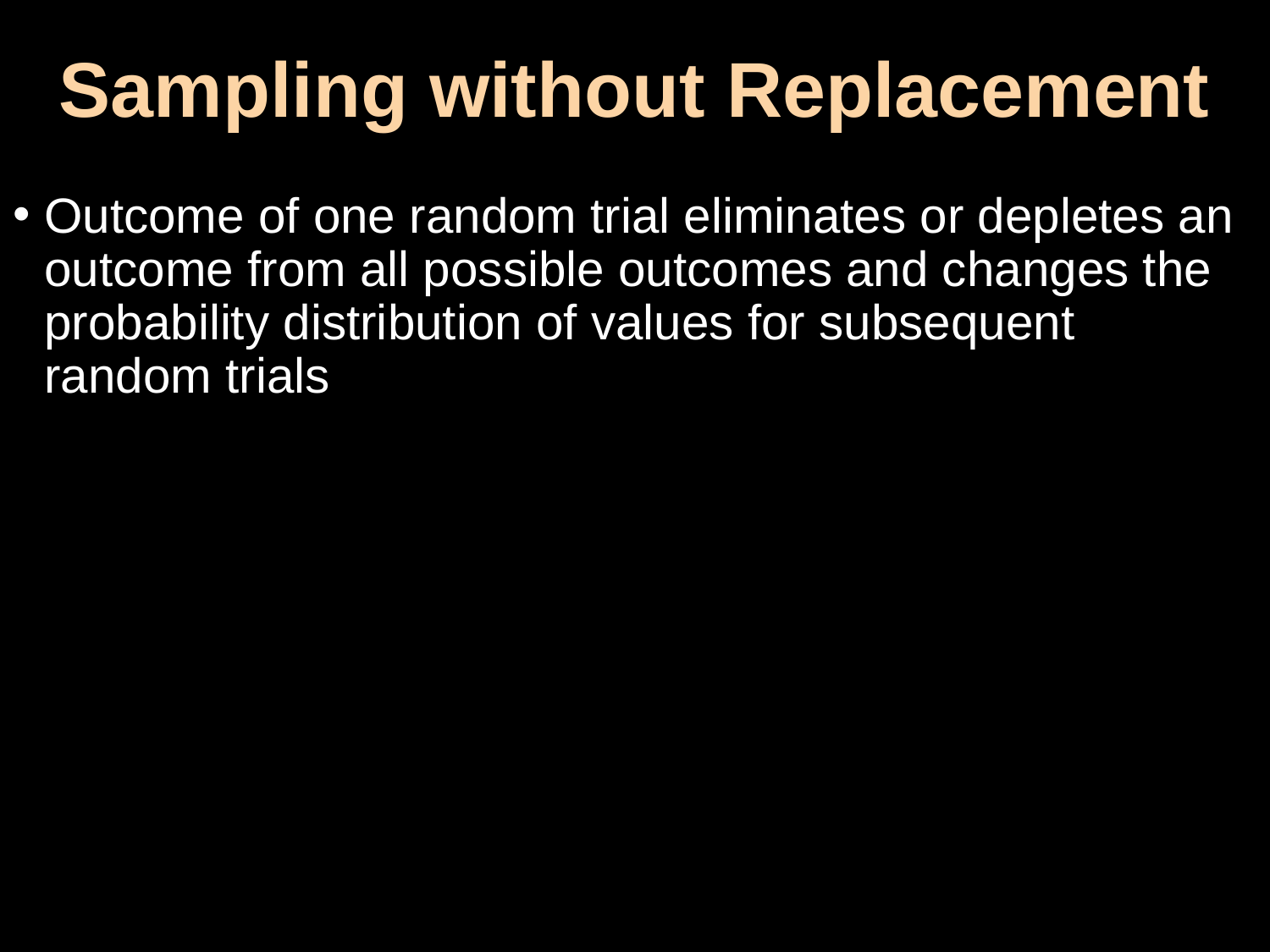

# Sampling without Replacement
Outcome of one random trial eliminates or depletes an outcome from all possible outcomes and changes the probability distribution of values for subsequent random trials